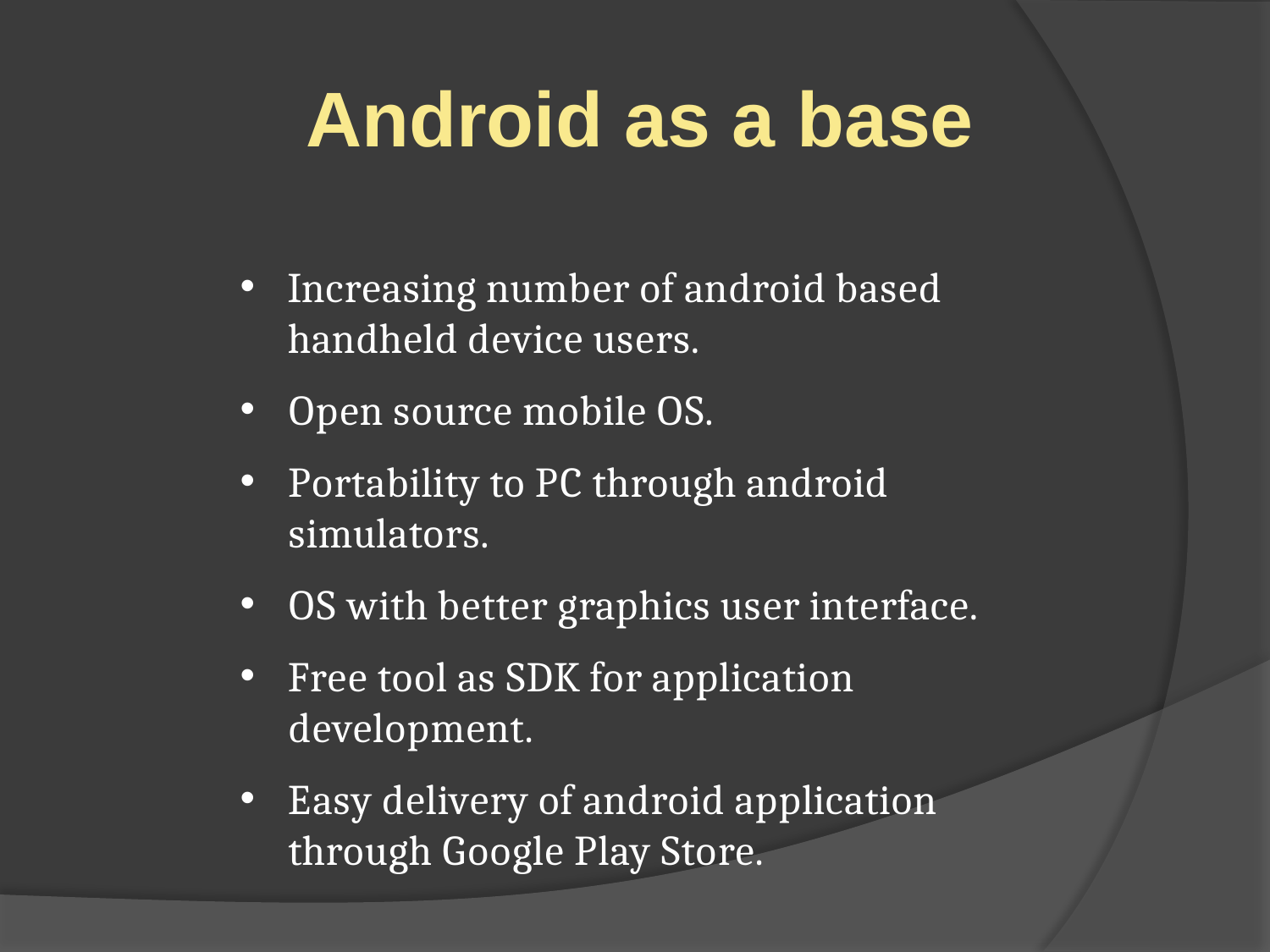

Android as a base
Increasing number of android based handheld device users.
Open source mobile OS.
Portability to PC through android simulators.
OS with better graphics user interface.
Free tool as SDK for application development.
Easy delivery of android application through Google Play Store.